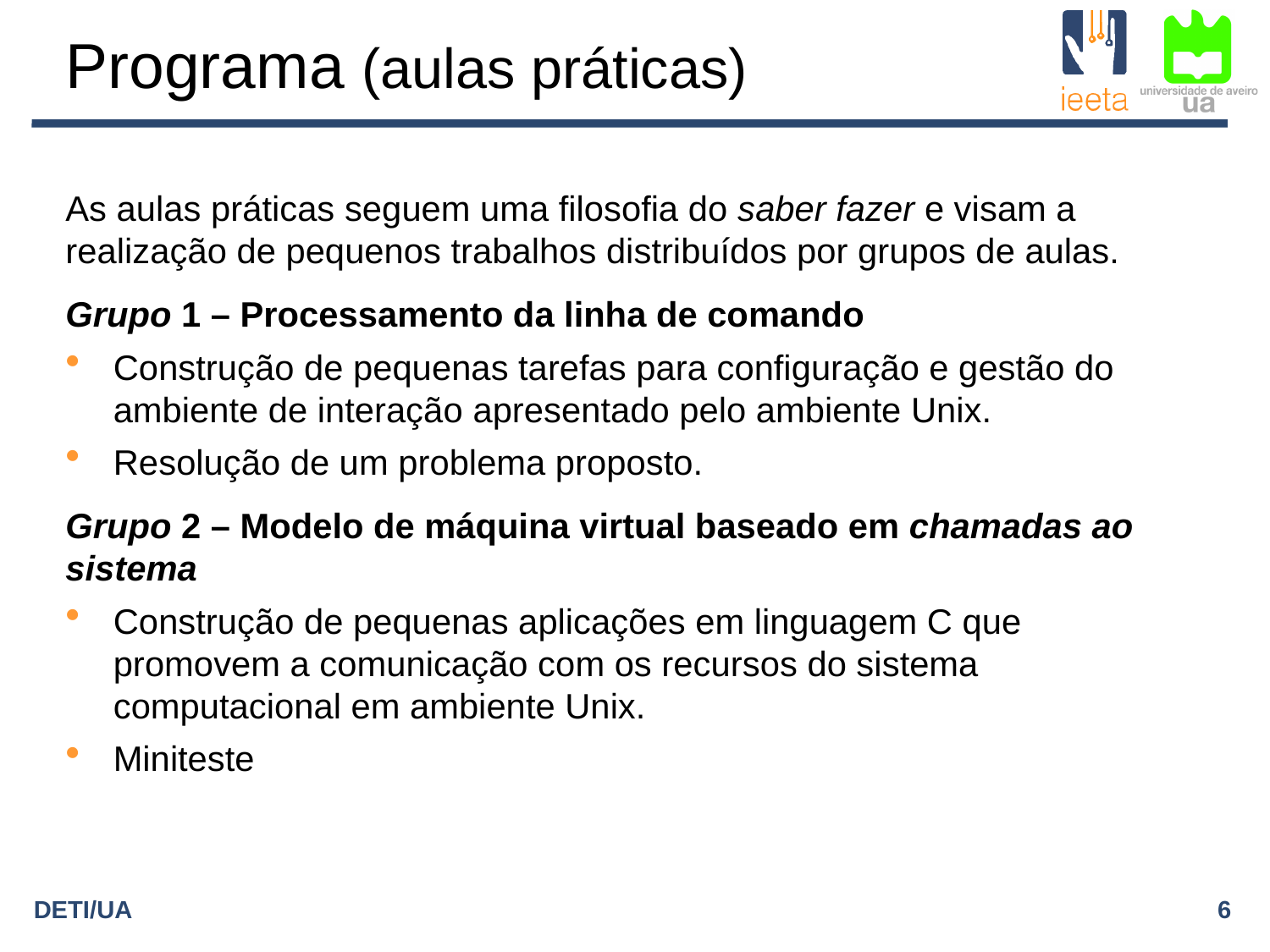

# Programa (aulas práticas)
As aulas práticas seguem uma filosofia do saber fazer e visam a realização de pequenos trabalhos distribuídos por grupos de aulas.
Grupo 1 – Processamento da linha de comando
Construção de pequenas tarefas para configuração e gestão do ambiente de interação apresentado pelo ambiente Unix.
Resolução de um problema proposto.
Grupo 2 – Modelo de máquina virtual baseado em chamadas ao sistema
Construção de pequenas aplicações em linguagem C que promovem a comunicação com os recursos do sistema computacional em ambiente Unix.
Miniteste